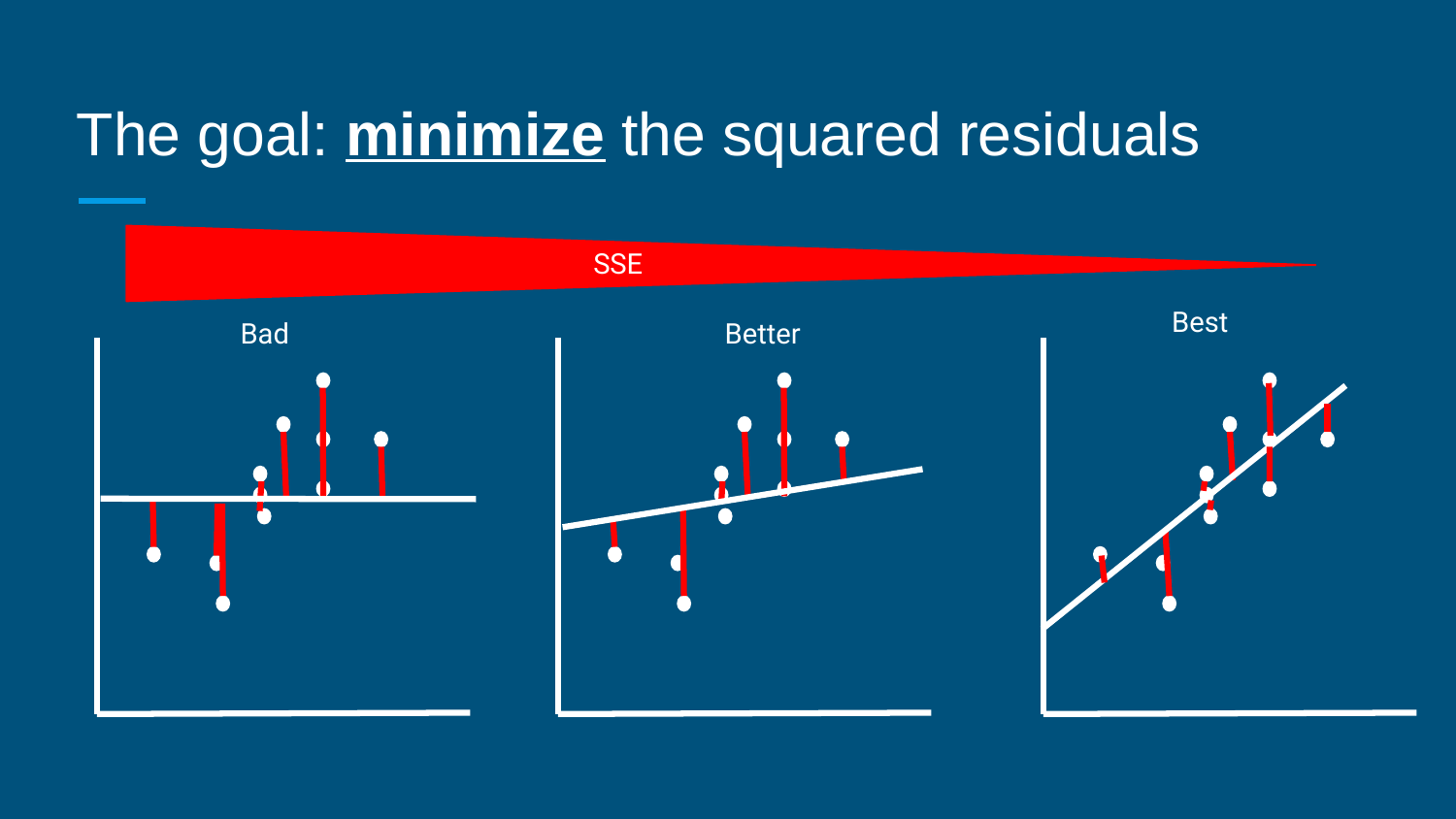

# The goal: minimize the squared residuals
SSE
Best
Bad
Better